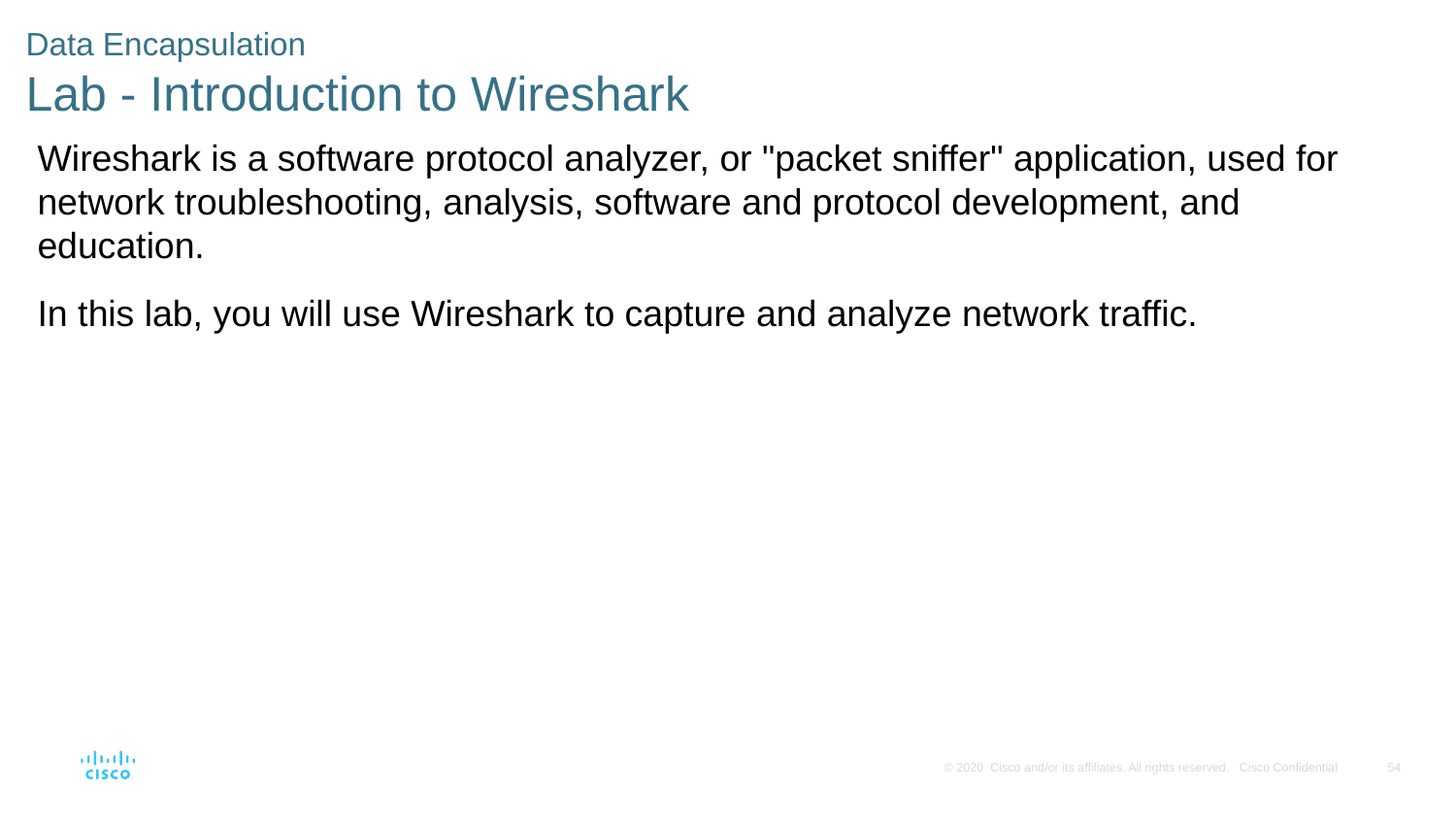

Data Encapsulation
Lab - Introduction to Wireshark
Wireshark is a software protocol analyzer, or "packet sniffer" application, used for network troubleshooting, analysis, software and protocol development, and education.
In this lab, you will use Wireshark to capture and analyze network traffic.